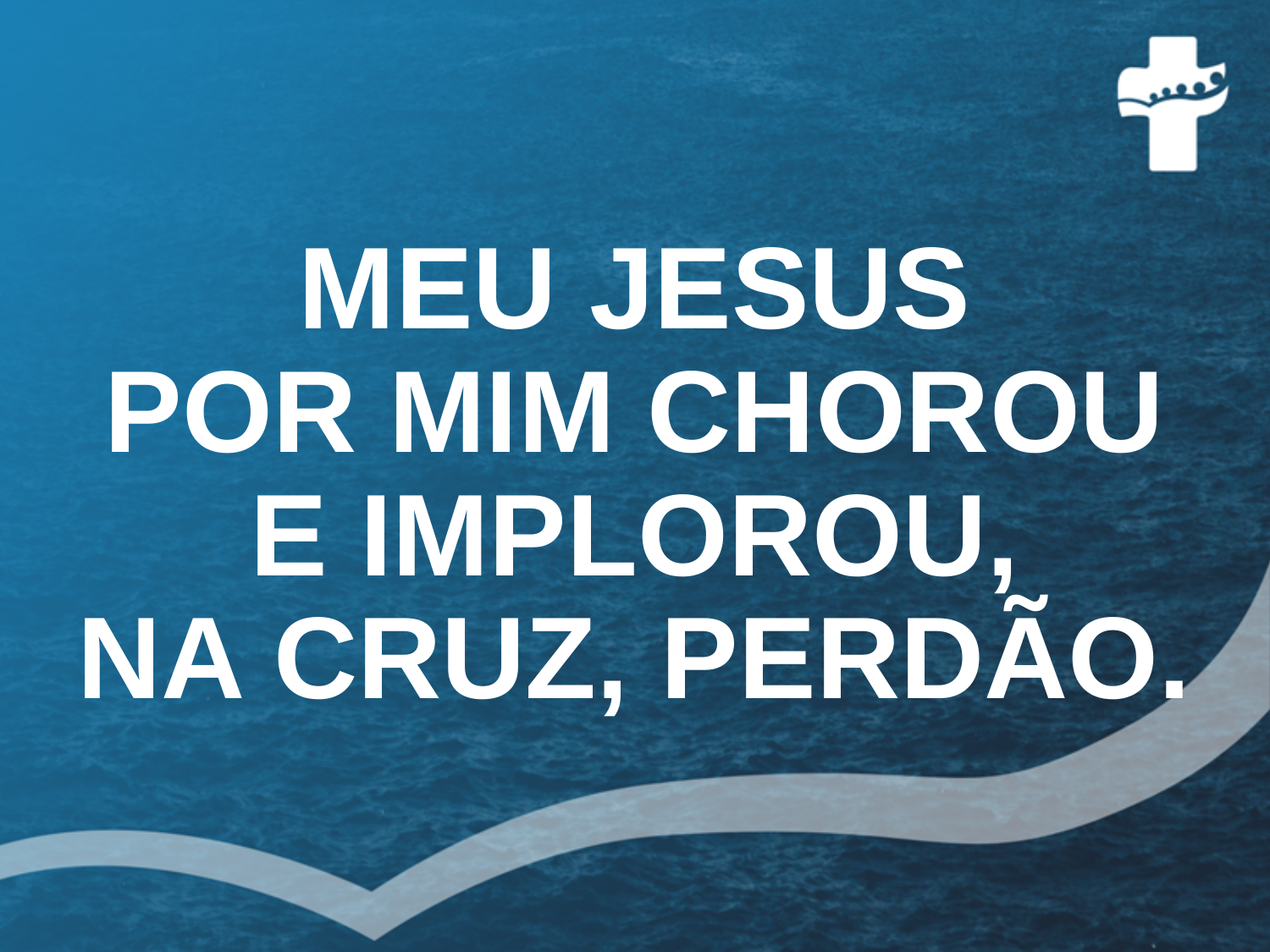

# MEU JESUS POR MIM CHOROU E IMPLOROU, NA CRUZ, PERDÃO.